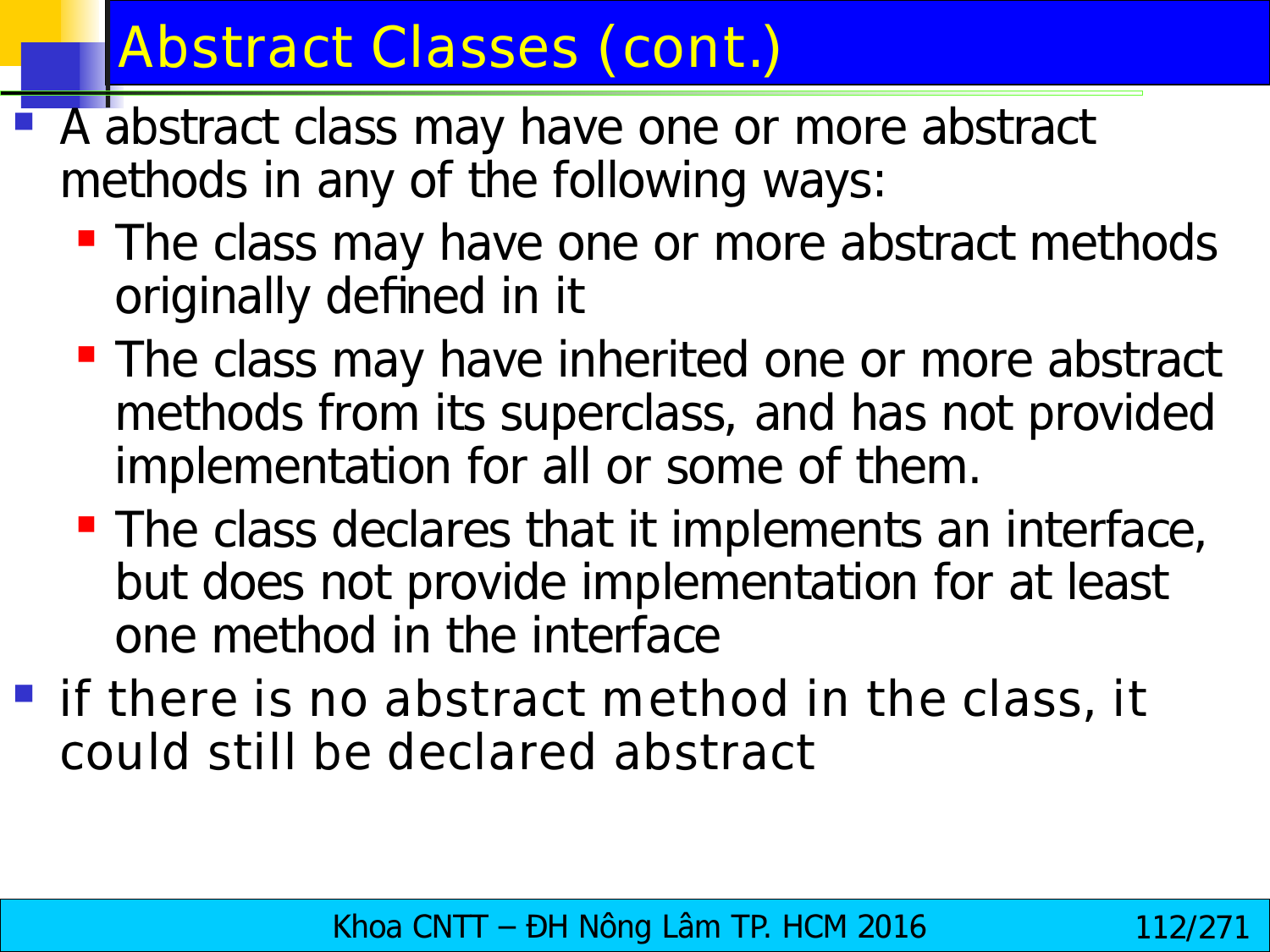

# Abstract Classes (cont.)
A abstract class may have one or more abstract methods in any of the following ways:
The class may have one or more abstract methods originally defined in it
The class may have inherited one or more abstract methods from its superclass, and has not provided implementation for all or some of them.
The class declares that it implements an interface, but does not provide implementation for at least one method in the interface
if there is no abstract method in the class, it could still be declared abstract